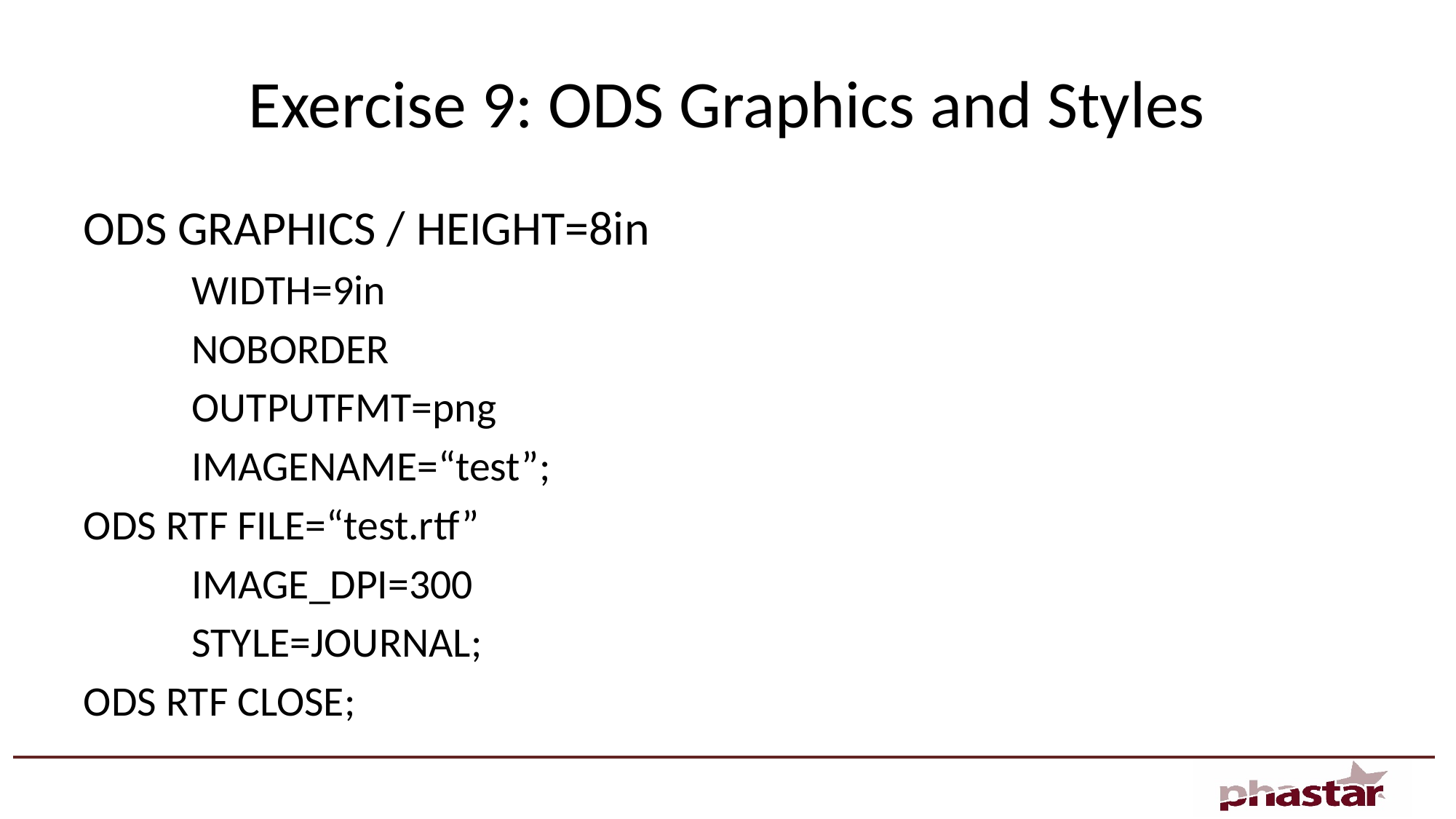

# Exercise 9: ODS Graphics and Styles
ODS GRAPHICS / HEIGHT=8in
			WIDTH=9in
			NOBORDER
			OUTPUTFMT=png
			IMAGENAME=“test”;
ODS RTF FILE=“test.rtf”
			IMAGE_DPI=300
			STYLE=JOURNAL;
ODS RTF CLOSE;